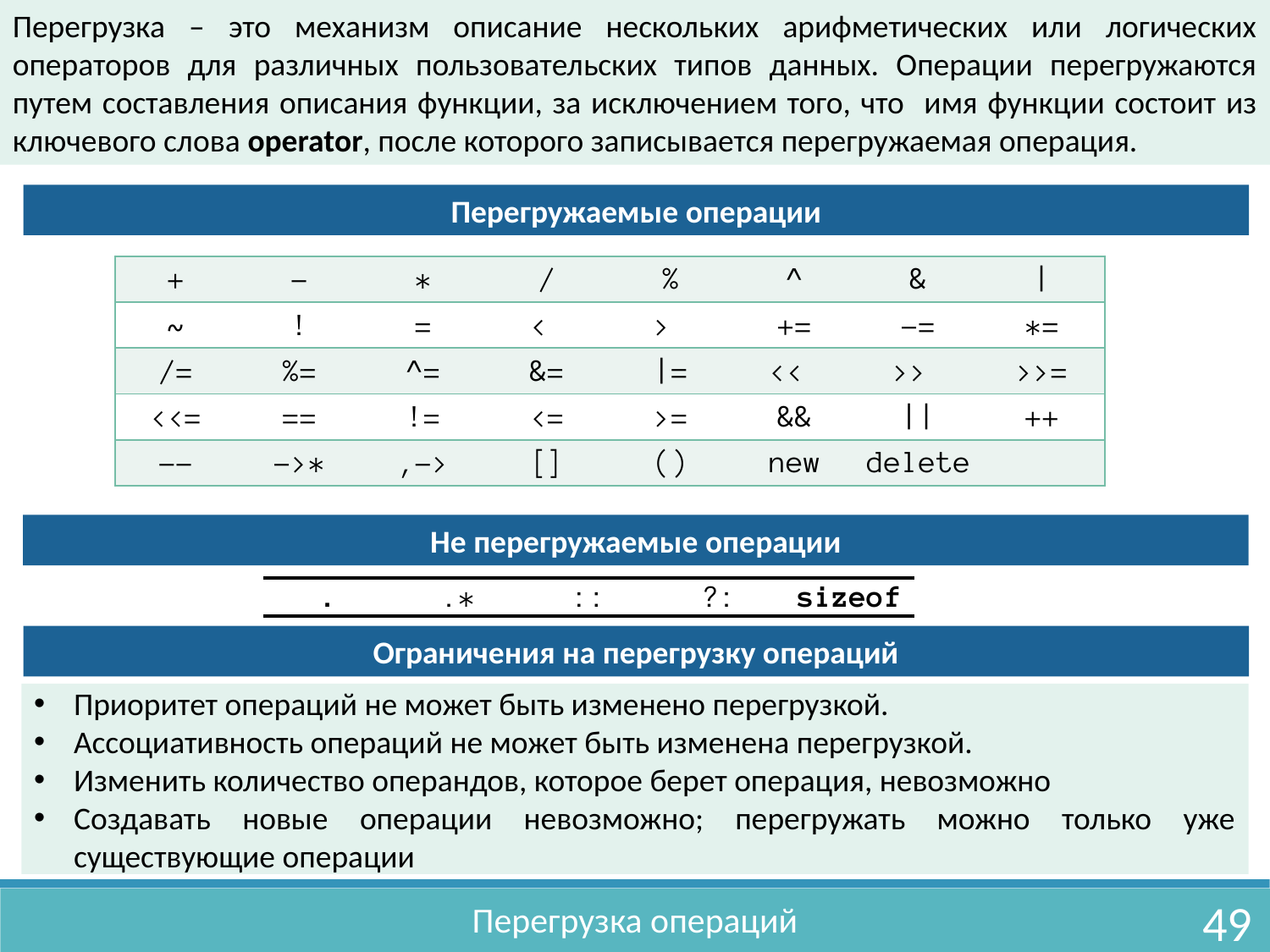

Перегрузка – это механизм описание нескольких арифметических или логических операторов для различных пользовательских типов данных. Операции перегружаются путем составления описания функции, за исключением того, что  имя функции состоит из ключевого слова operator, после которого записывается перегружаемая операция.
Перегружаемые операции
| + | - | \* | / | % | ^ | & | | |
| --- | --- | --- | --- | --- | --- | --- | --- |
| ~ | ! | = | < | > | += | -= | \*= |
| /= | %= | ^= | &= | |= | << | >> | >>= |
| <<= | == | != | <= | >= | && | || | ++ |
| -- | ->\* | ,-> | [] | () | new | delete |  |
Не перегружаемые операции
| . | .\* | :: | ?: | sizeof |
| --- | --- | --- | --- | --- |
Ограничения на перегрузку операций
Приоритет операций не может быть изменено перегрузкой.
Ассоциативность операций не может быть изменена перегрузкой.
Изменить количество операндов, которое берет операция, невозможно
Создавать новые операции невозможно; перегружать можно только уже существующие операции
49
Перегрузка операций